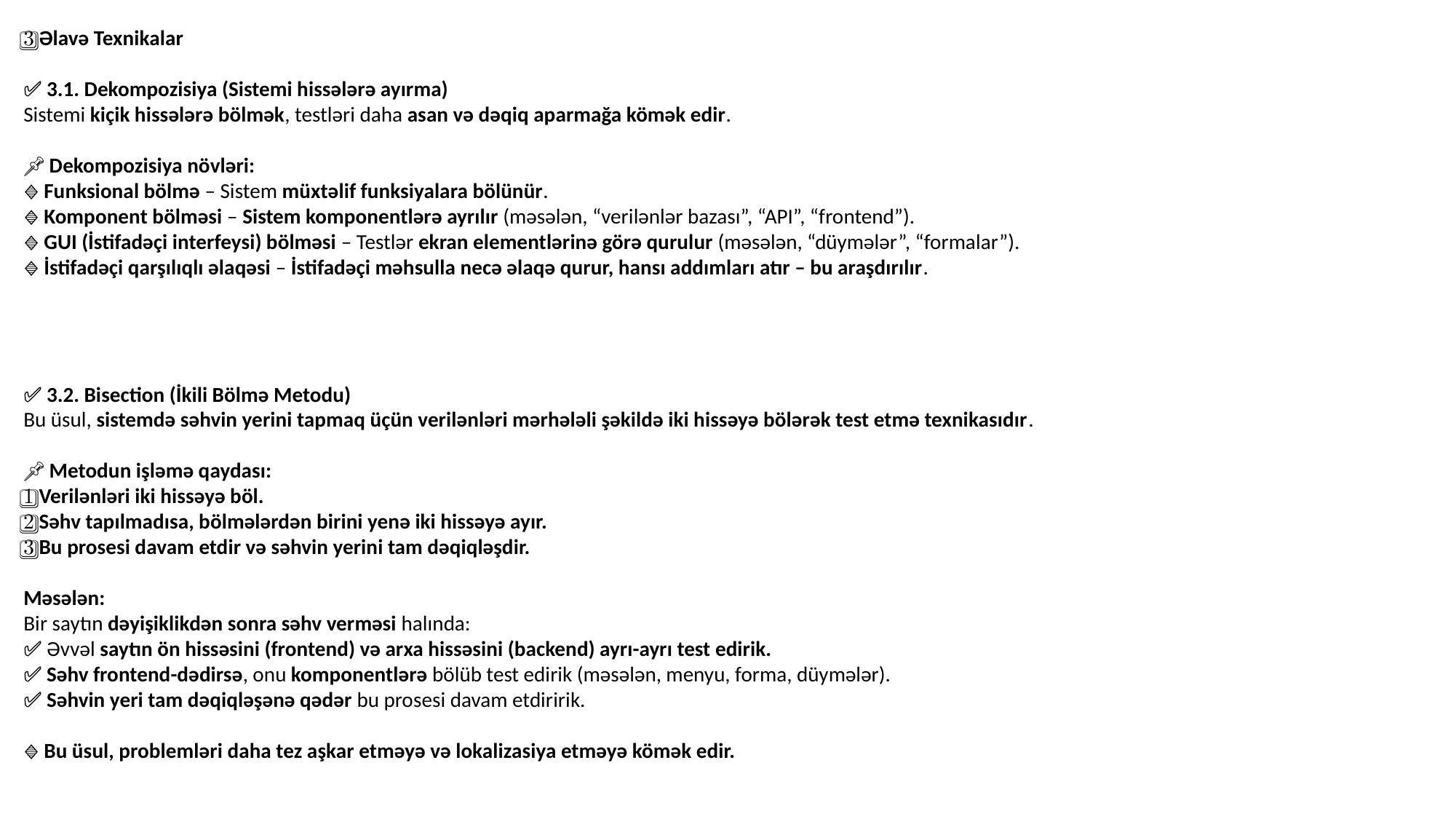

3️⃣ Əlavə Texnikalar

✅ 3.1. Dekompozisiya (Sistemi hissələrə ayırma)
Sistemi kiçik hissələrə bölmək, testləri daha asan və dəqiq aparmağa kömək edir.

📌 Dekompozisiya növləri:
🔹 Funksional bölmə – Sistem müxtəlif funksiyalara bölünür.
🔹 Komponent bölməsi – Sistem komponentlərə ayrılır (məsələn, “verilənlər bazası”, “API”, “frontend”).
🔹 GUI (İstifadəçi interfeysi) bölməsi – Testlər ekran elementlərinə görə qurulur (məsələn, “düymələr”, “formalar”).
🔹 İstifadəçi qarşılıqlı əlaqəsi – İstifadəçi məhsulla necə əlaqə qurur, hansı addımları atır – bu araşdırılır.

✅ 3.2. Bisection (İkili Bölmə Metodu)
Bu üsul, sistemdə səhvin yerini tapmaq üçün verilənləri mərhələli şəkildə iki hissəyə bölərək test etmə texnikasıdır.

📌 Metodun işləmə qaydası:
1️⃣ Verilənləri iki hissəyə böl.
2️⃣ Səhv tapılmadısa, bölmələrdən birini yenə iki hissəyə ayır.
3️⃣ Bu prosesi davam etdir və səhvin yerini tam dəqiqləşdir.

Məsələn:
Bir saytın dəyişiklikdən sonra səhv verməsi halında:
✅ Əvvəl saytın ön hissəsini (frontend) və arxa hissəsini (backend) ayrı-ayrı test edirik.
✅ Səhv frontend-dədirsə, onu komponentlərə bölüb test edirik (məsələn, menyu, forma, düymələr).
✅ Səhvin yeri tam dəqiqləşənə qədər bu prosesi davam etdiririk.

🔹 Bu üsul, problemləri daha tez aşkar etməyə və lokalizasiya etməyə kömək edir.